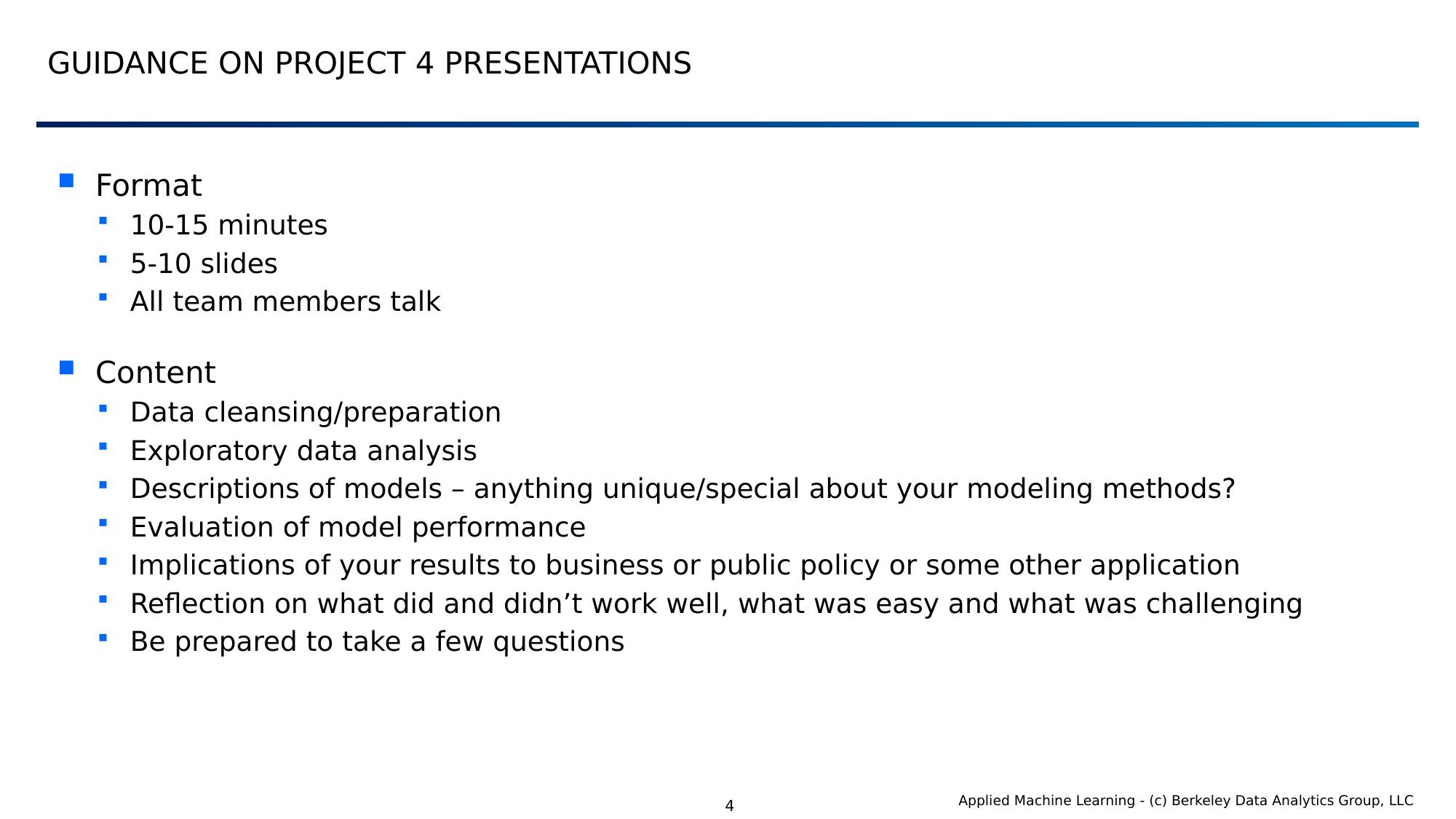

# Guidance on Project 4 Presentations
Format
10-15 minutes
5-10 slides
All team members talk

Content
Data cleansing/preparation
Exploratory data analysis
Descriptions of models – anything unique/special about your modeling methods?
Evaluation of model performance
Implications of your results to business or public policy or some other application
Reflection on what did and didn’t work well, what was easy and what was challenging
Be prepared to take a few questions
4
Applied Machine Learning - (c) Berkeley Data Analytics Group, LLC